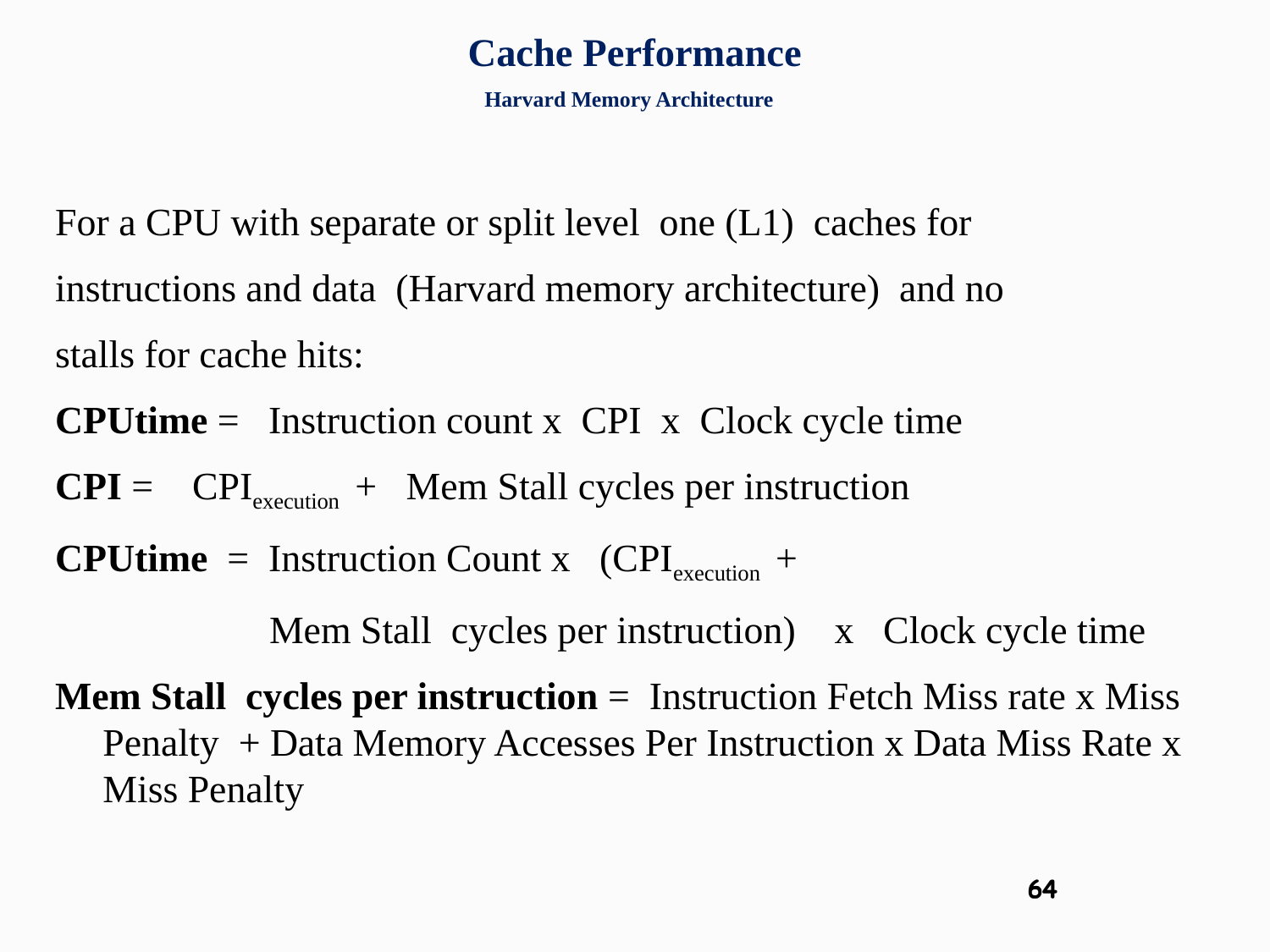

# Cache Performance Harvard Memory Architecture
For a CPU with separate or split level  one (L1)  caches for
instructions and data  (Harvard memory architecture)  and no
stalls for cache hits:
CPUtime =   Instruction count x  CPI  x  Clock cycle time
CPI =    CPIexecution  +   Mem Stall cycles per instruction
CPUtime  =  Instruction Count x   (CPIexecution  +
                      Mem Stall  cycles per instruction)    x   Clock cycle time
Mem Stall  cycles per instruction =  Instruction Fetch Miss rate x Miss Penalty  + Data Memory Accesses Per Instruction x Data Miss Rate x Miss Penalty

64